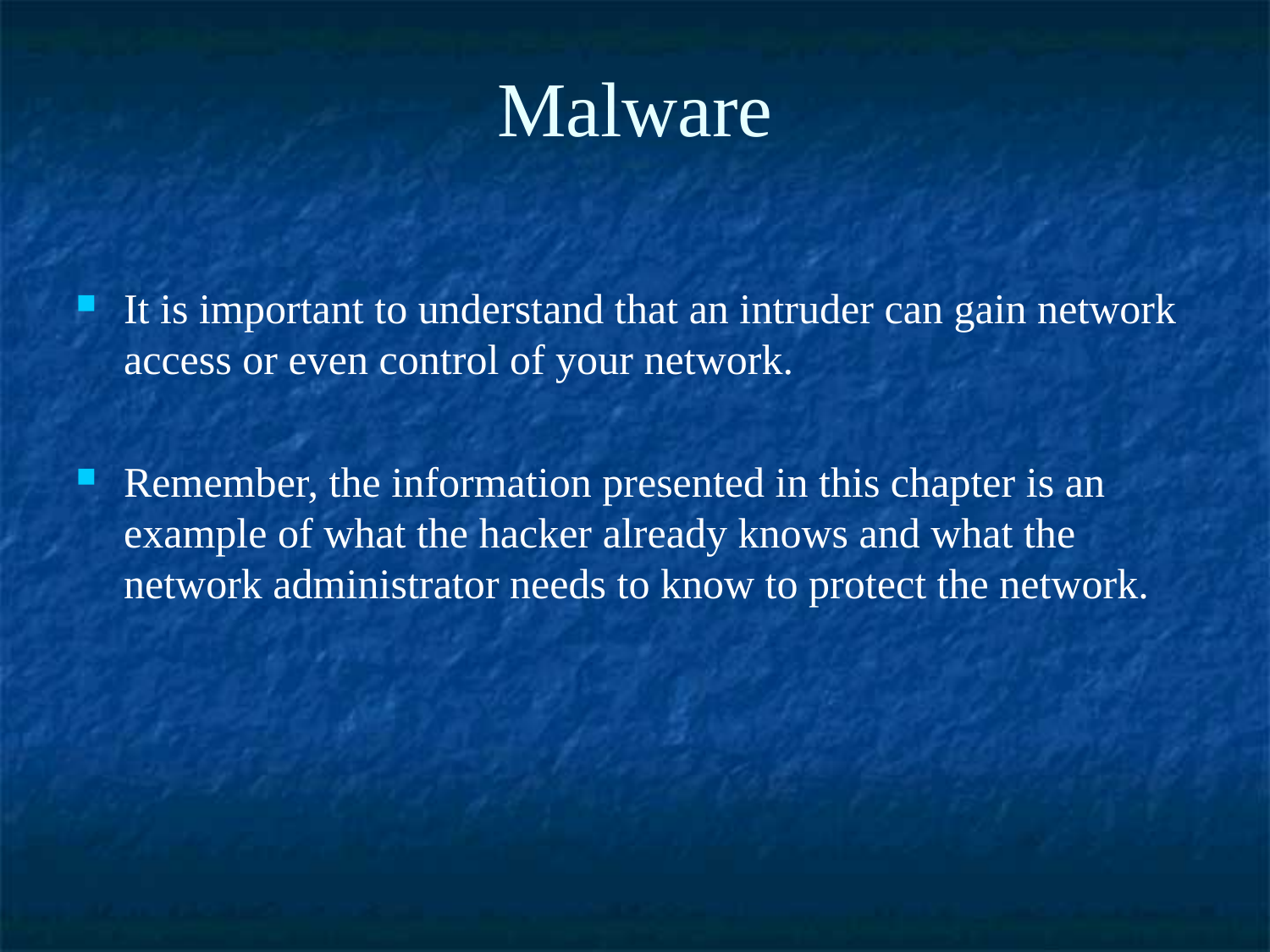

Malware
It is important to understand that an intruder can gain network access or even control of your network.

Remember, the information presented in this chapter is an example of what the hacker already knows and what the network administrator needs to know to protect the network.